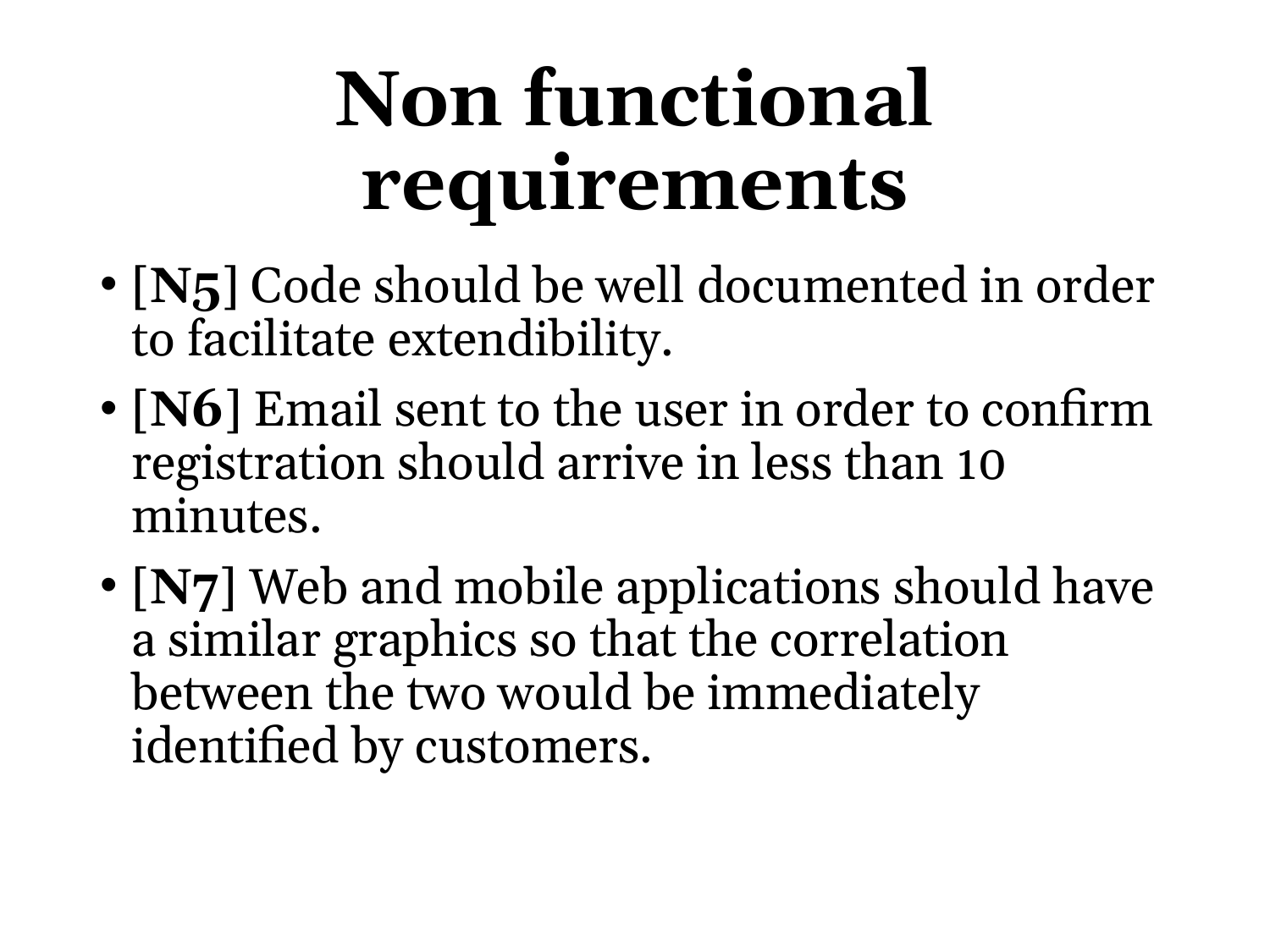

# Non functional requirements
[N5] Code should be well documented in order to facilitate extendibility.
[N6] Email sent to the user in order to confirm registration should arrive in less than 10 minutes.
[N7] Web and mobile applications should have a similar graphics so that the correlation between the two would be immediately identified by customers.